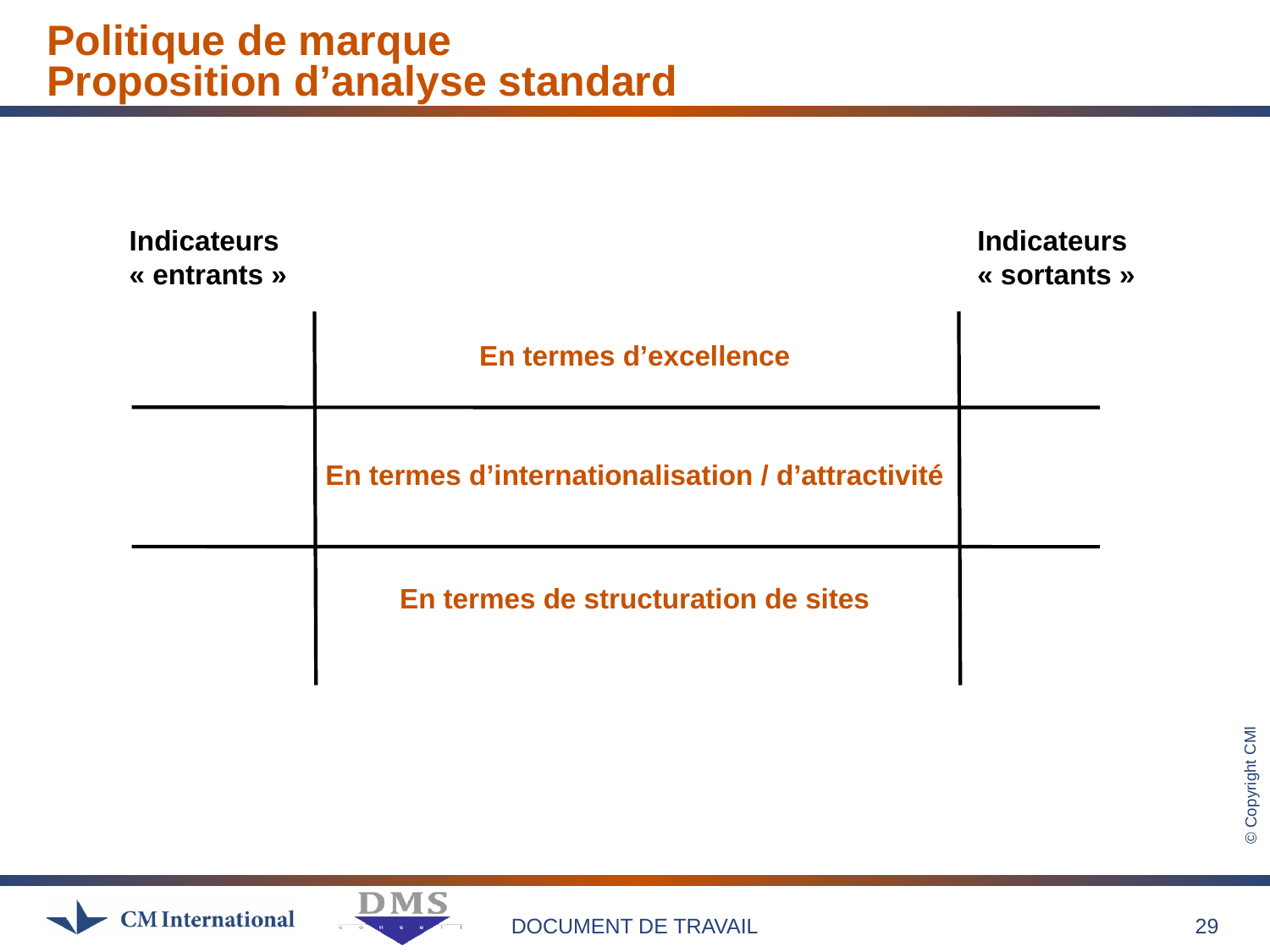

# Politique de marque Proposition d’analyse standard
Indicateurs
« entrants »
Indicateurs
« sortants »
En termes d’excellence
En termes d’internationalisation / d’attractivité
En termes de structuration de sites
29